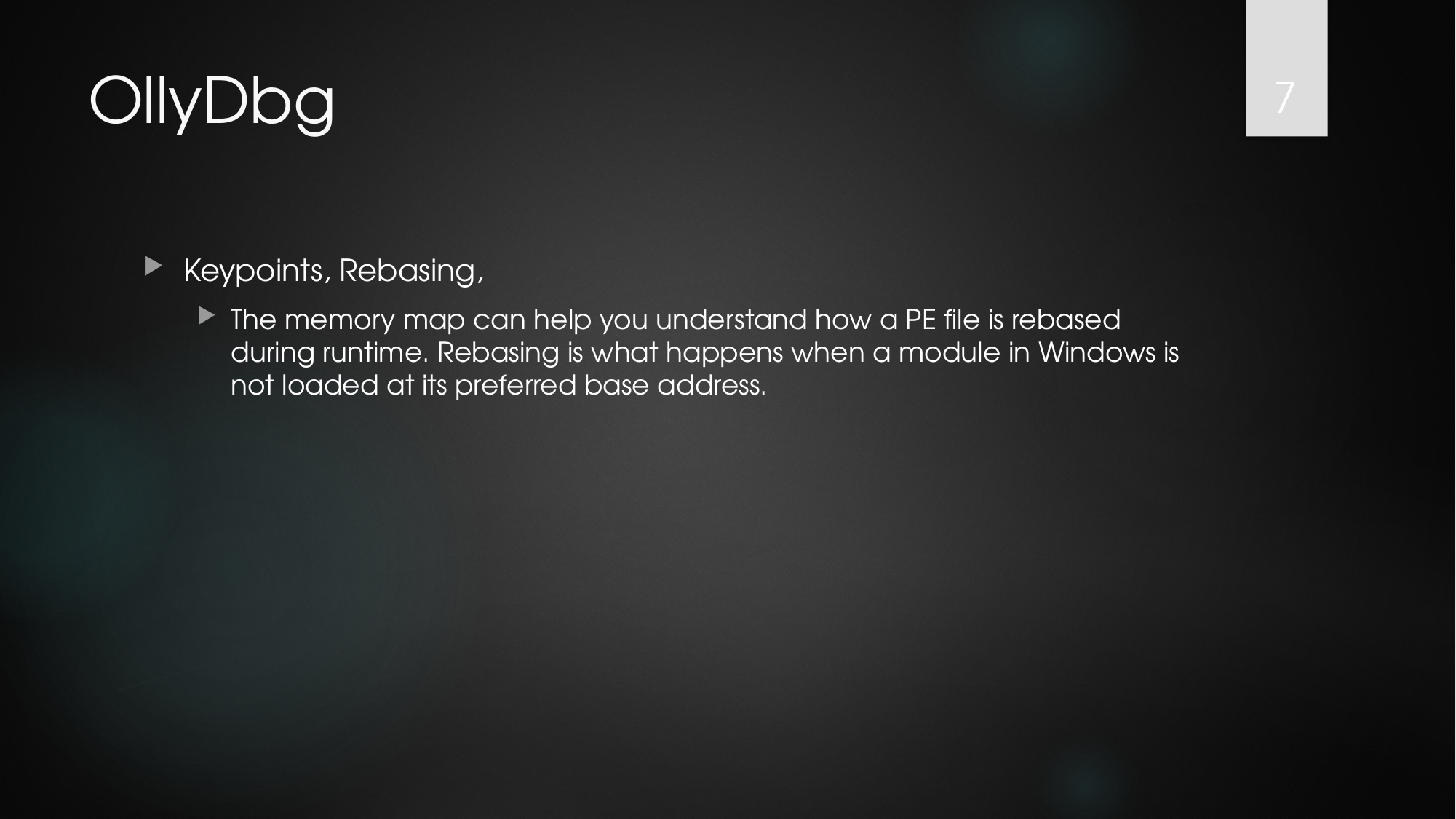

7
# OllyDbg
Keypoints, Rebasing,
The memory map can help you understand how a PE file is rebased during runtime. Rebasing is what happens when a module in Windows is not loaded at its preferred base address.